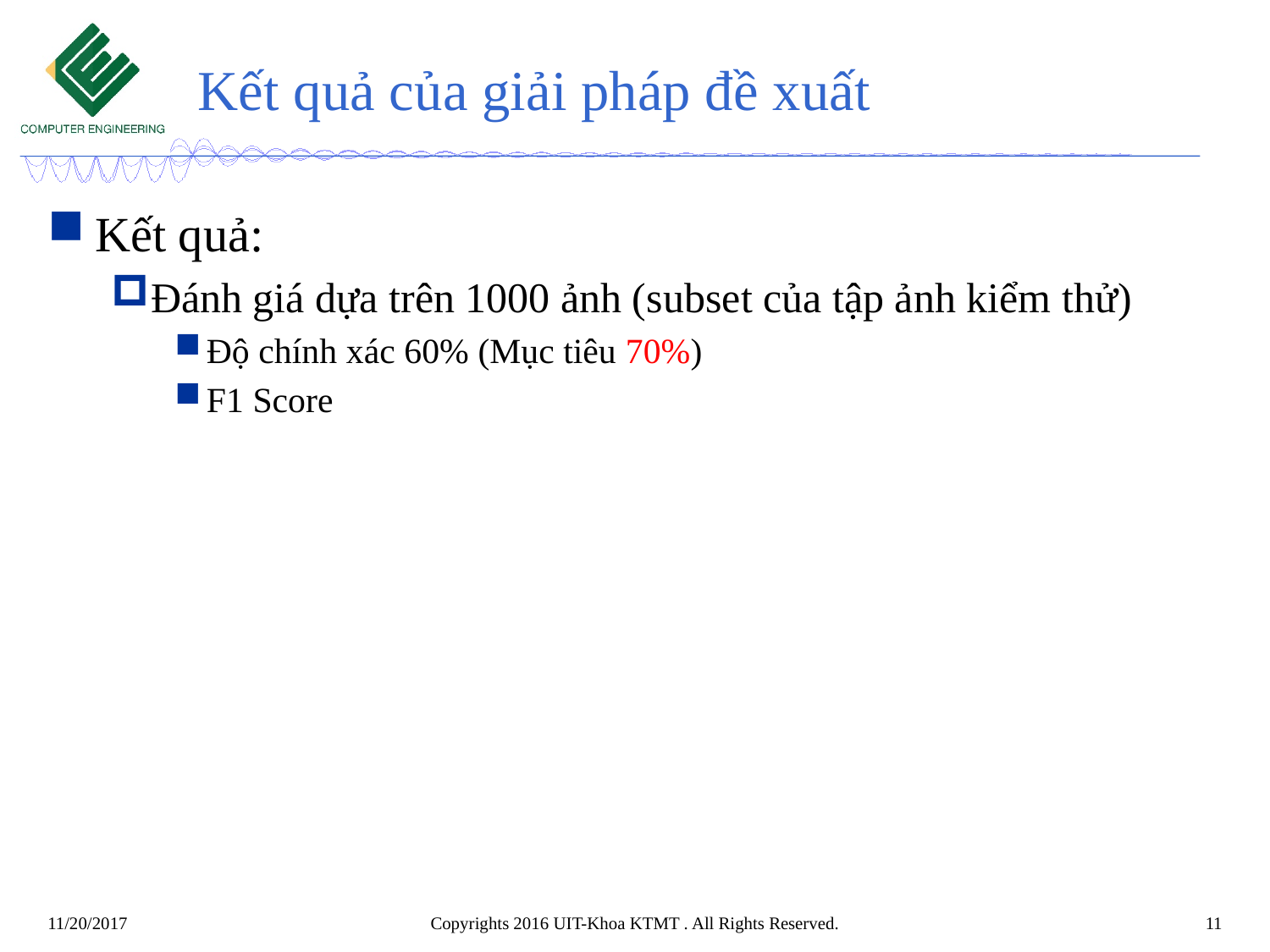

# Kết quả của giải pháp đề xuất
Kết quả:
Đánh giá dựa trên 1000 ảnh (subset của tập ảnh kiểm thử)
Độ chính xác 60% (Mục tiêu 70%)
F1 Score
Copyrights 2016 UIT-Khoa KTMT . All Rights Reserved.
11
11/20/2017